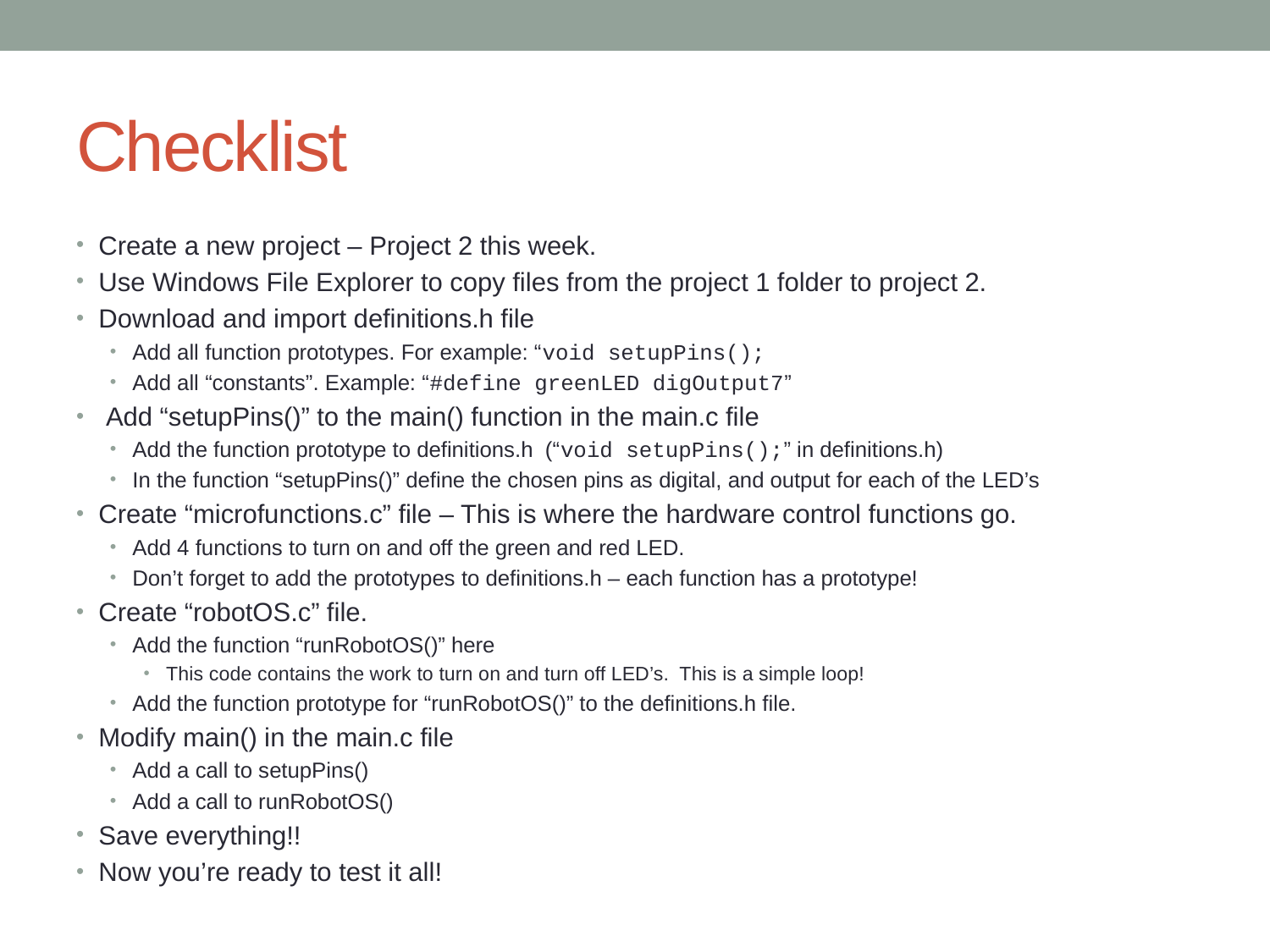

# Checklist
Create a new project – Project 2 this week.
Use Windows File Explorer to copy files from the project 1 folder to project 2.
Download and import definitions.h file
Add all function prototypes. For example: “void setupPins();
Add all “constants”. Example: “#define greenLED digOutput7”
 Add “setupPins()” to the main() function in the main.c file
Add the function prototype to definitions.h  (“void setupPins();” in definitions.h)
In the function “setupPins()” define the chosen pins as digital, and output for each of the LED’s
Create “microfunctions.c” file – This is where the hardware control functions go.
Add 4 functions to turn on and off the green and red LED.
Don’t forget to add the prototypes to definitions.h – each function has a prototype!
Create “robotOS.c” file.
Add the function “runRobotOS()” here
This code contains the work to turn on and turn off LED’s.  This is a simple loop!
Add the function prototype for “runRobotOS()” to the definitions.h file.
Modify main() in the main.c file
Add a call to setupPins()
Add a call to runRobotOS()
Save everything!!
Now you’re ready to test it all!